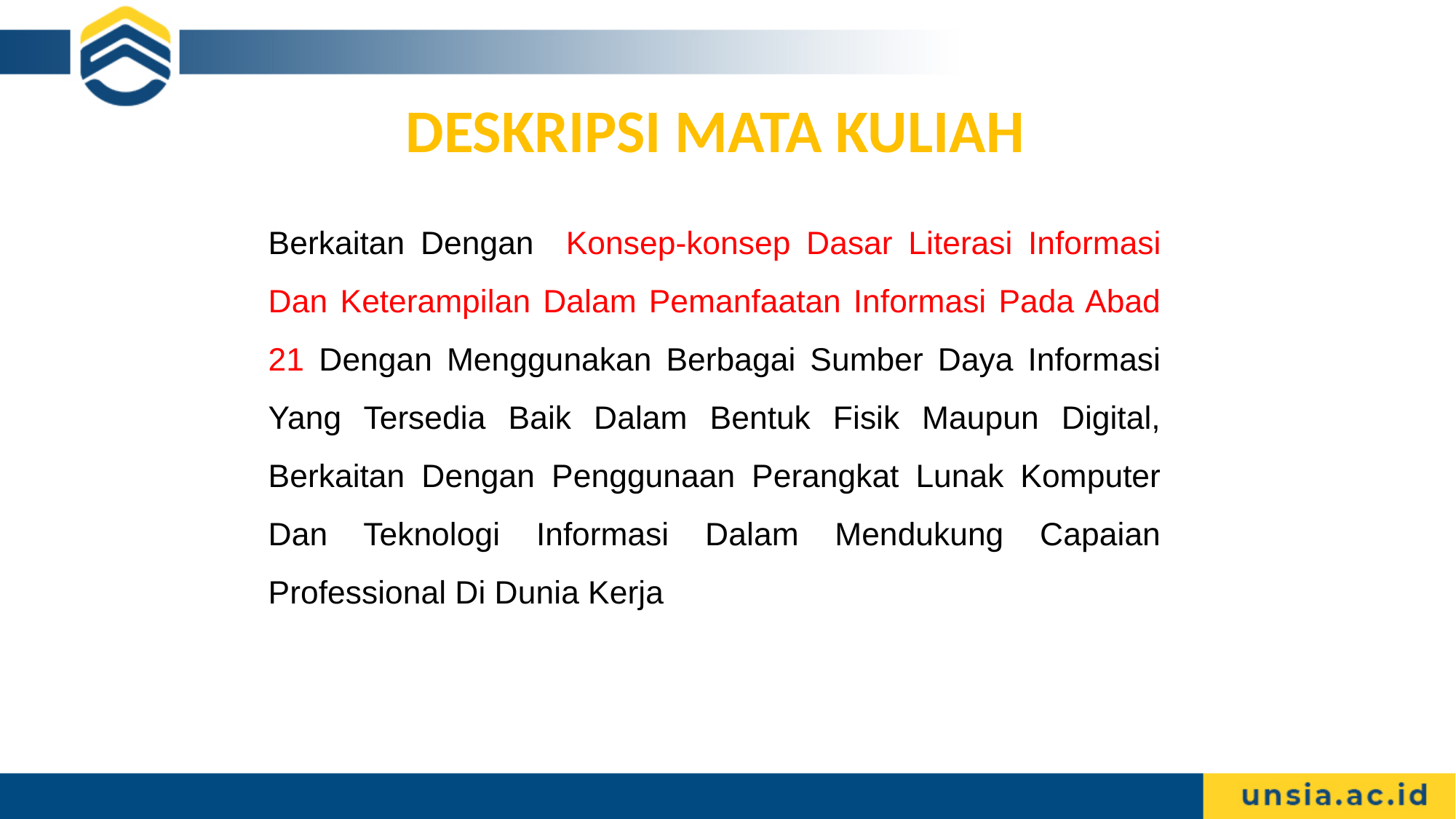

DESKRIPSI MATA KULIAH
# Berkaitan Dengan  Konsep-konsep Dasar Literasi Informasi Dan Keterampilan Dalam Pemanfaatan Informasi Pada Abad 21 Dengan Menggunakan Berbagai Sumber Daya Informasi Yang Tersedia Baik Dalam Bentuk Fisik Maupun Digital, Berkaitan Dengan Penggunaan Perangkat Lunak Komputer Dan Teknologi Informasi Dalam Mendukung Capaian Professional Di Dunia Kerja